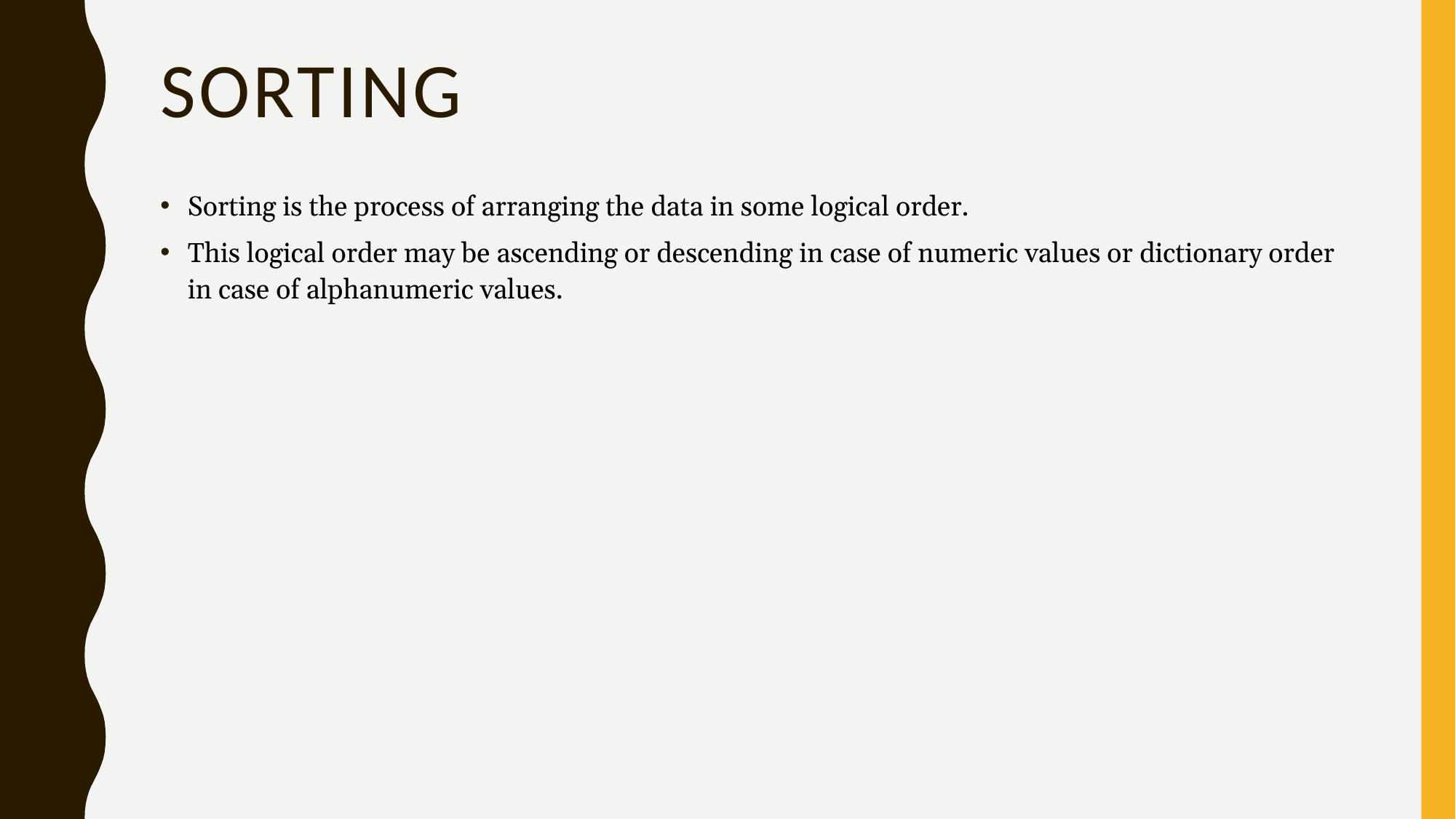

# Sorting
Sorting is the process of arranging the data in some logical order.
This logical order may be ascending or descending in case of numeric values or dictionary order in case of alphanumeric values.